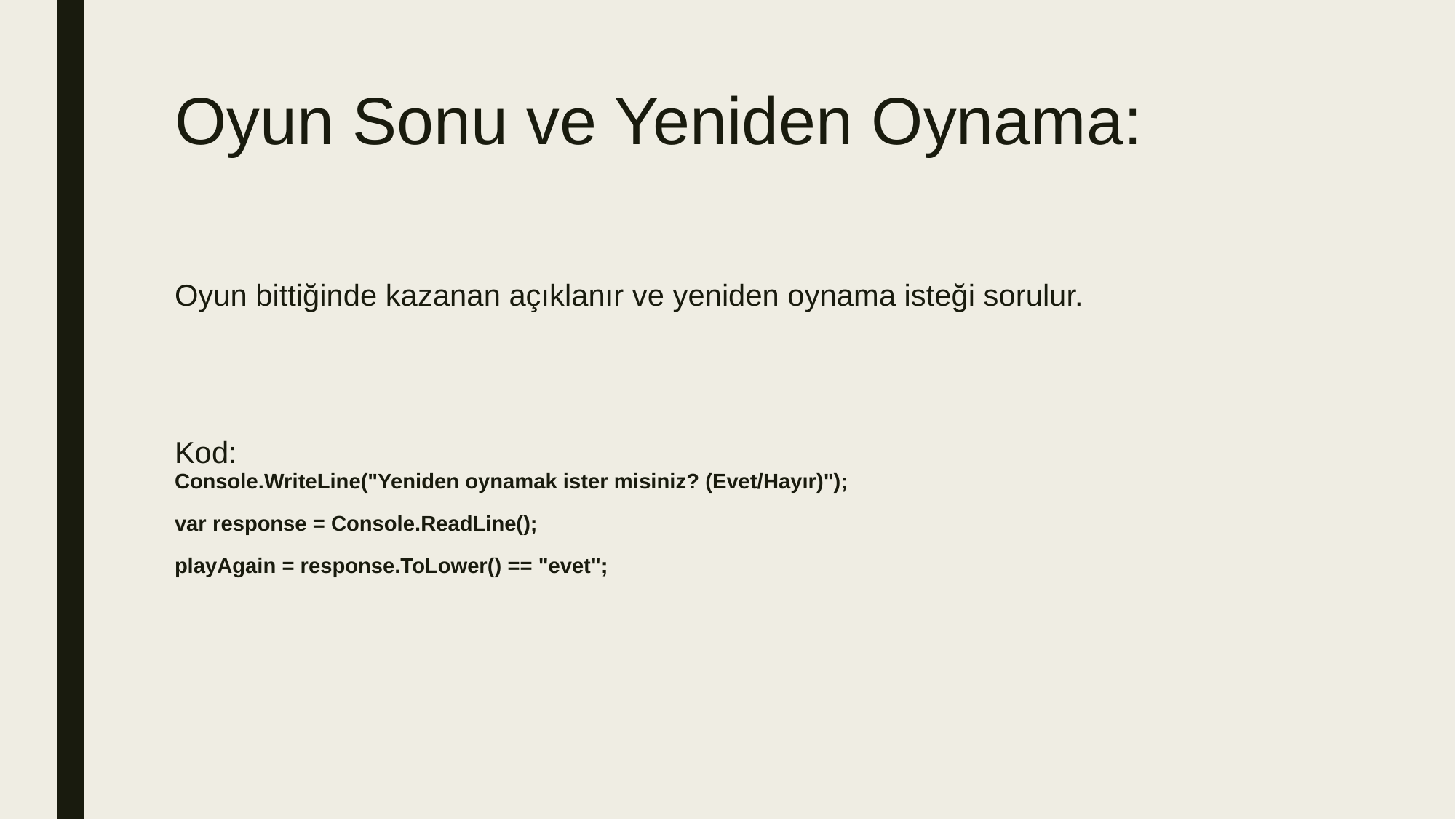

# Oyun Sonu ve Yeniden Oynama:
Oyun bittiğinde kazanan açıklanır ve yeniden oynama isteği sorulur.

Kod:
Console.WriteLine("Yeniden oynamak ister misiniz? (Evet/Hayır)");
var response = Console.ReadLine();
playAgain = response.ToLower() == "evet";